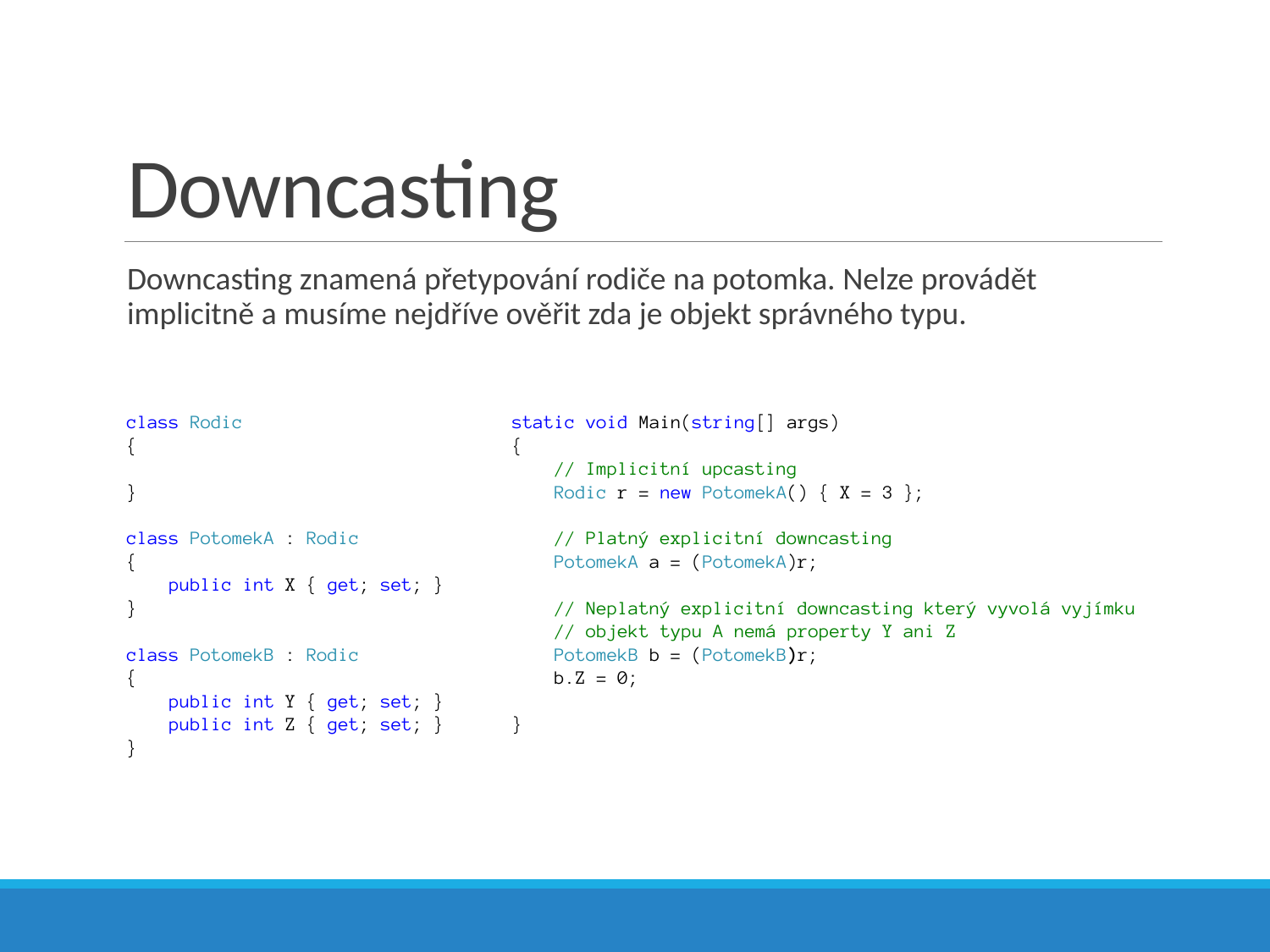

# Downcasting
Downcasting znamená přetypování rodiče na potomka. Nelze provádět implicitně a musíme nejdříve ověřit zda je objekt správného typu.
class Rodic
{

}

class PotomekA : Rodic
{
    public int X { get; set; }
}

class PotomekB : Rodic
{
    public int Y { get; set; }
    public int Z { get; set; }
}
static void Main(string[] args)
{
    // Implicitní upcasting
    Rodic r = new PotomekA() { X = 3 };

    // Platný explicitní downcasting
    PotomekA a = (PotomekA)r;

    // Neplatný explicitní downcasting který vyvolá vyjímku
    // objekt typu A nemá property Y ani Z
    PotomekB b = (PotomekB)r;
    b.Z = 0;

}